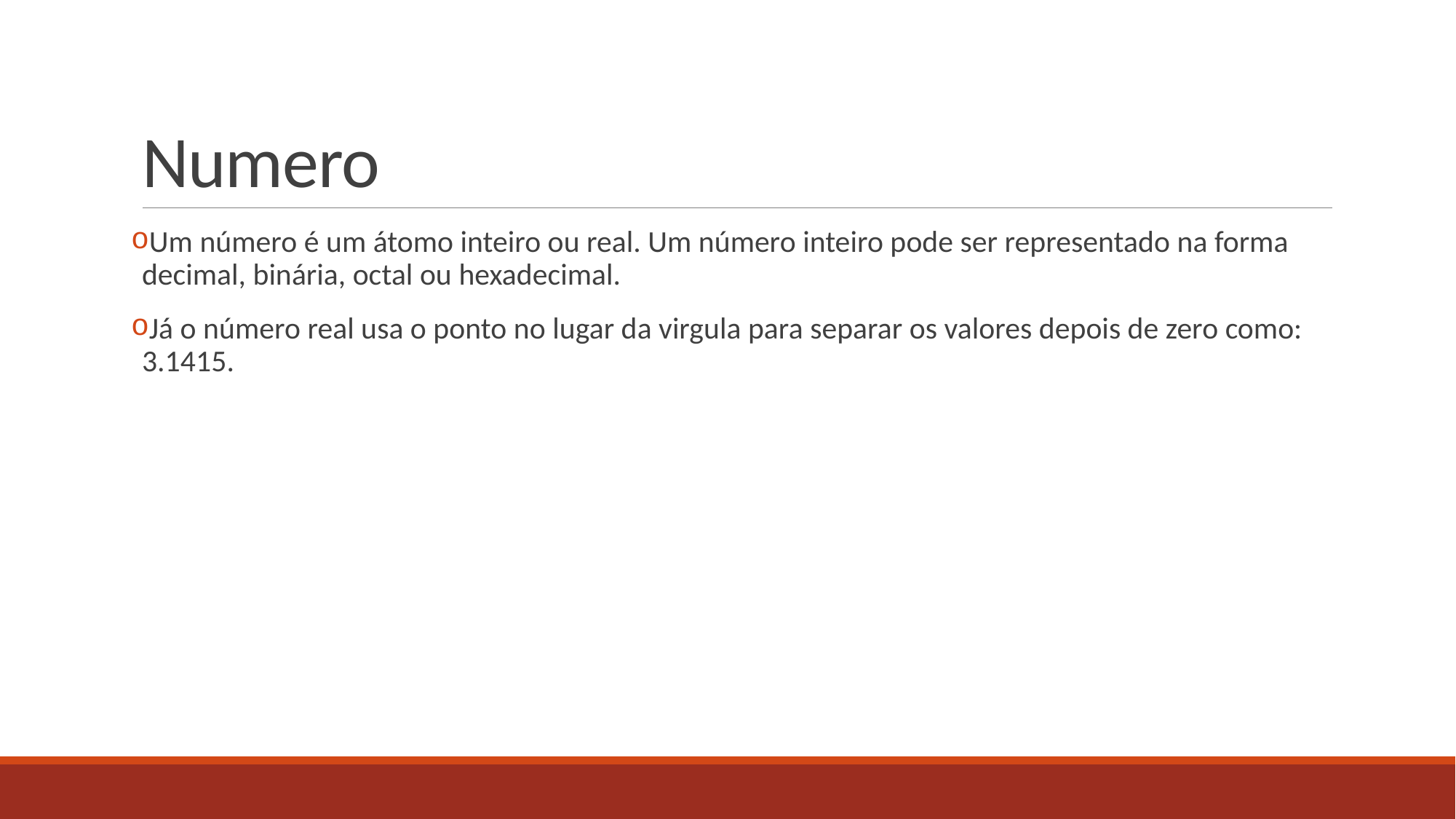

# Numero
Um número é um átomo inteiro ou real. Um número inteiro pode ser representado na forma decimal, binária, octal ou hexadecimal.
Já o número real usa o ponto no lugar da virgula para separar os valores depois de zero como: 3.1415.